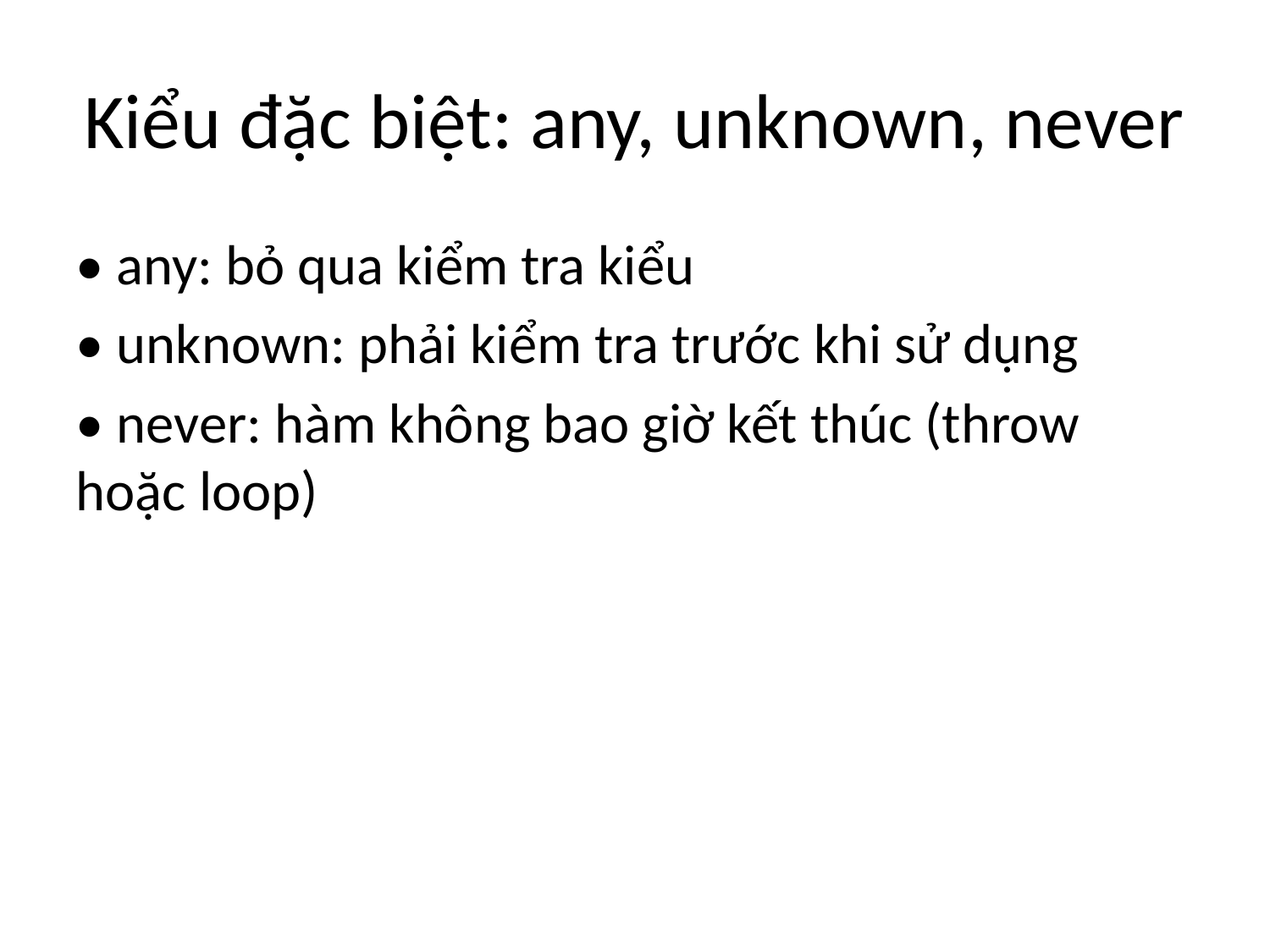

# Kiểu đặc biệt: any, unknown, never
• any: bỏ qua kiểm tra kiểu
• unknown: phải kiểm tra trước khi sử dụng
• never: hàm không bao giờ kết thúc (throw hoặc loop)